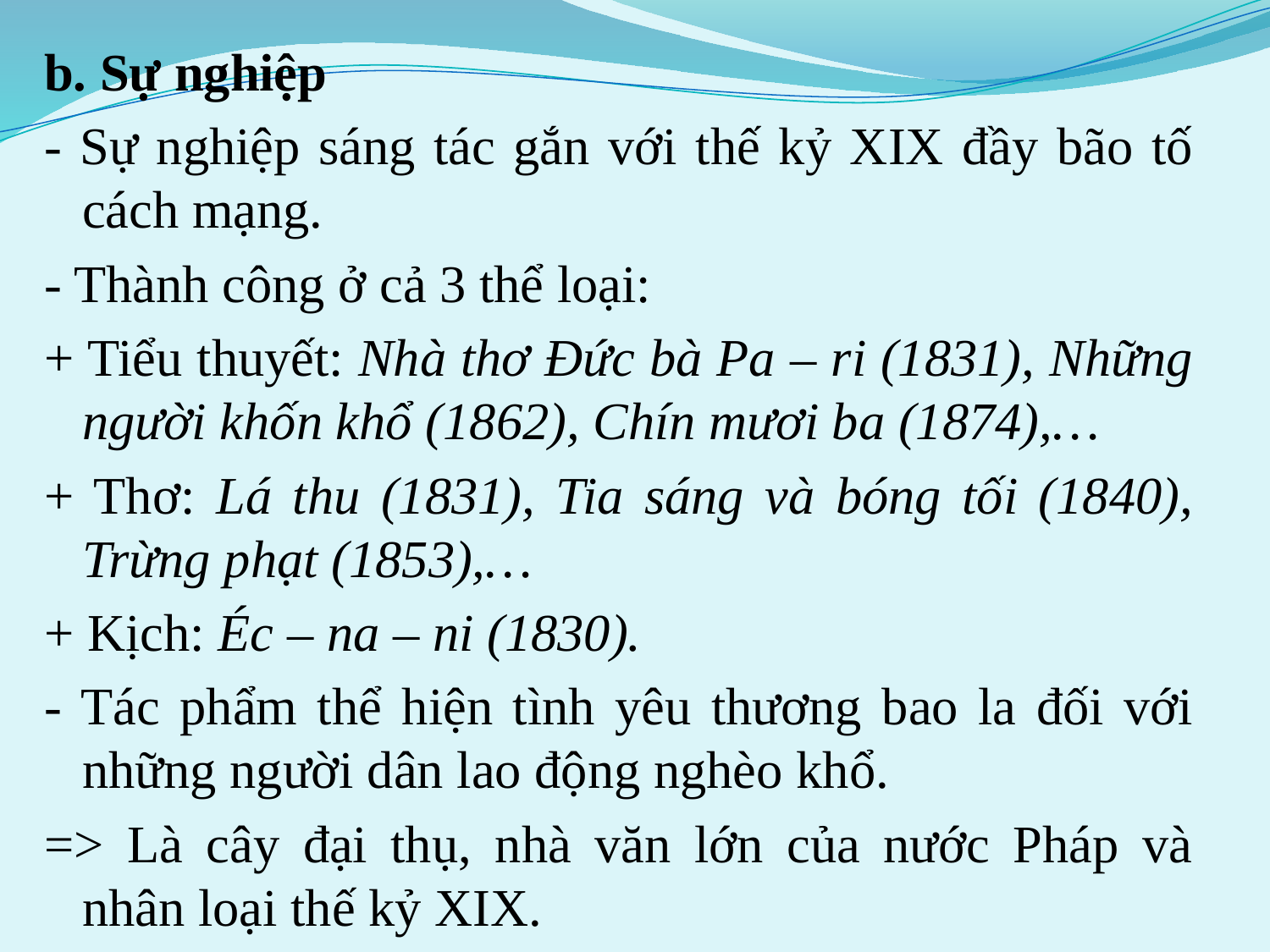

b. Sự nghiệp
- Sự nghiệp sáng tác gắn với thế kỷ XIX đầy bão tố cách mạng.
- Thành công ở cả 3 thể loại:
+ Tiểu thuyết: Nhà thơ Đức bà Pa – ri (1831), Những người khốn khổ (1862), Chín mươi ba (1874),…
+ Thơ: Lá thu (1831), Tia sáng và bóng tối (1840), Trừng phạt (1853),…
+ Kịch: Éc – na – ni (1830).
- Tác phẩm thể hiện tình yêu thương bao la đối với những người dân lao động nghèo khổ.
=> Là cây đại thụ, nhà văn lớn của nước Pháp và nhân loại thế kỷ XIX.

#